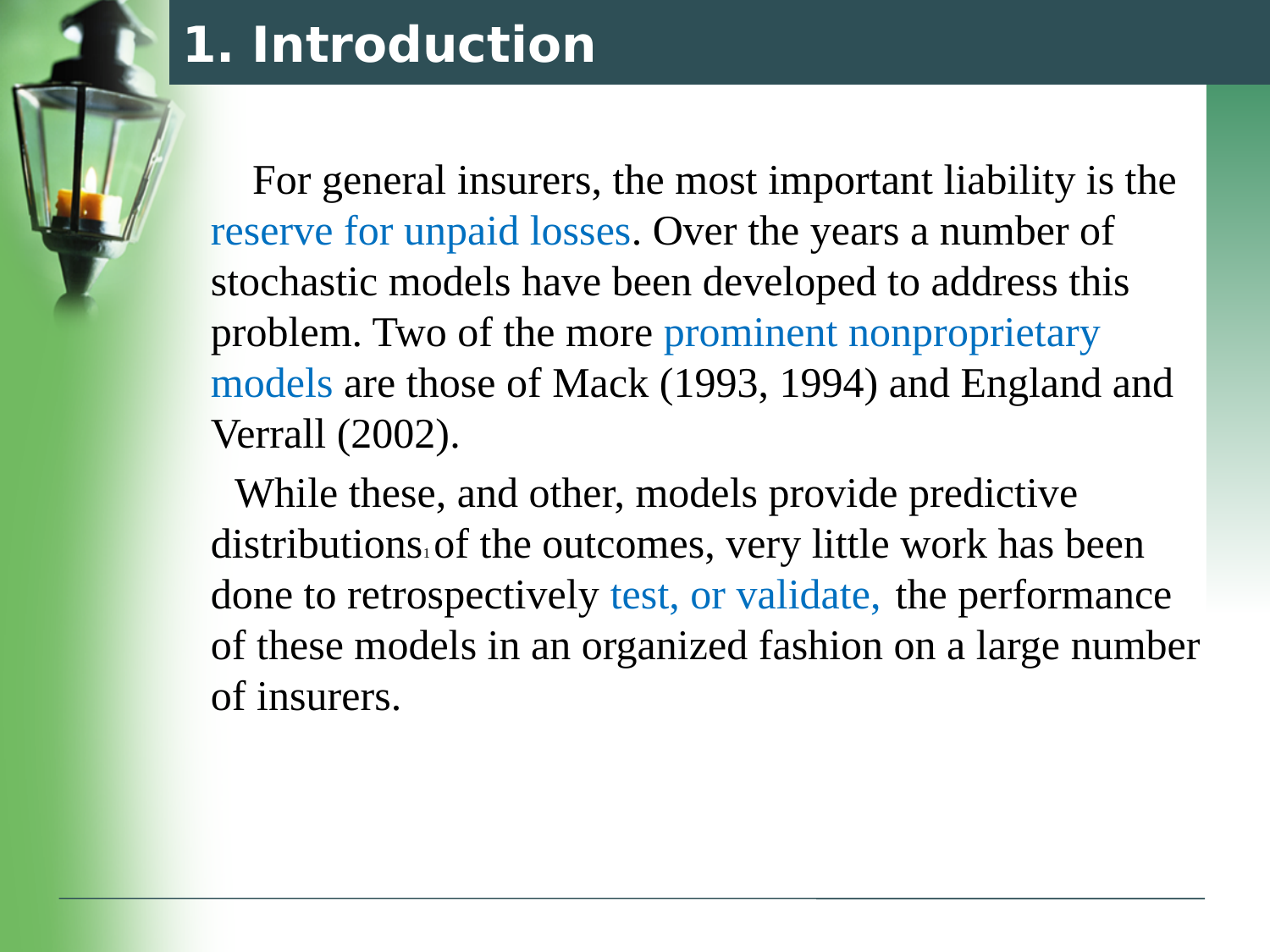

# 1. Introduction
      For general insurers, the most important liability is the reserve for unpaid losses. Over the years a number of stochastic models have been developed to address this problem. Two of the more prominent nonproprietary models are those of Mack (1993, 1994) and England and Verrall (2002).
      While these, and other, models provide predictive distributions1 of the outcomes, very little work has been done to retrospectively test, or validate,  the performance of these models in an organized fashion on a large number of insurers.